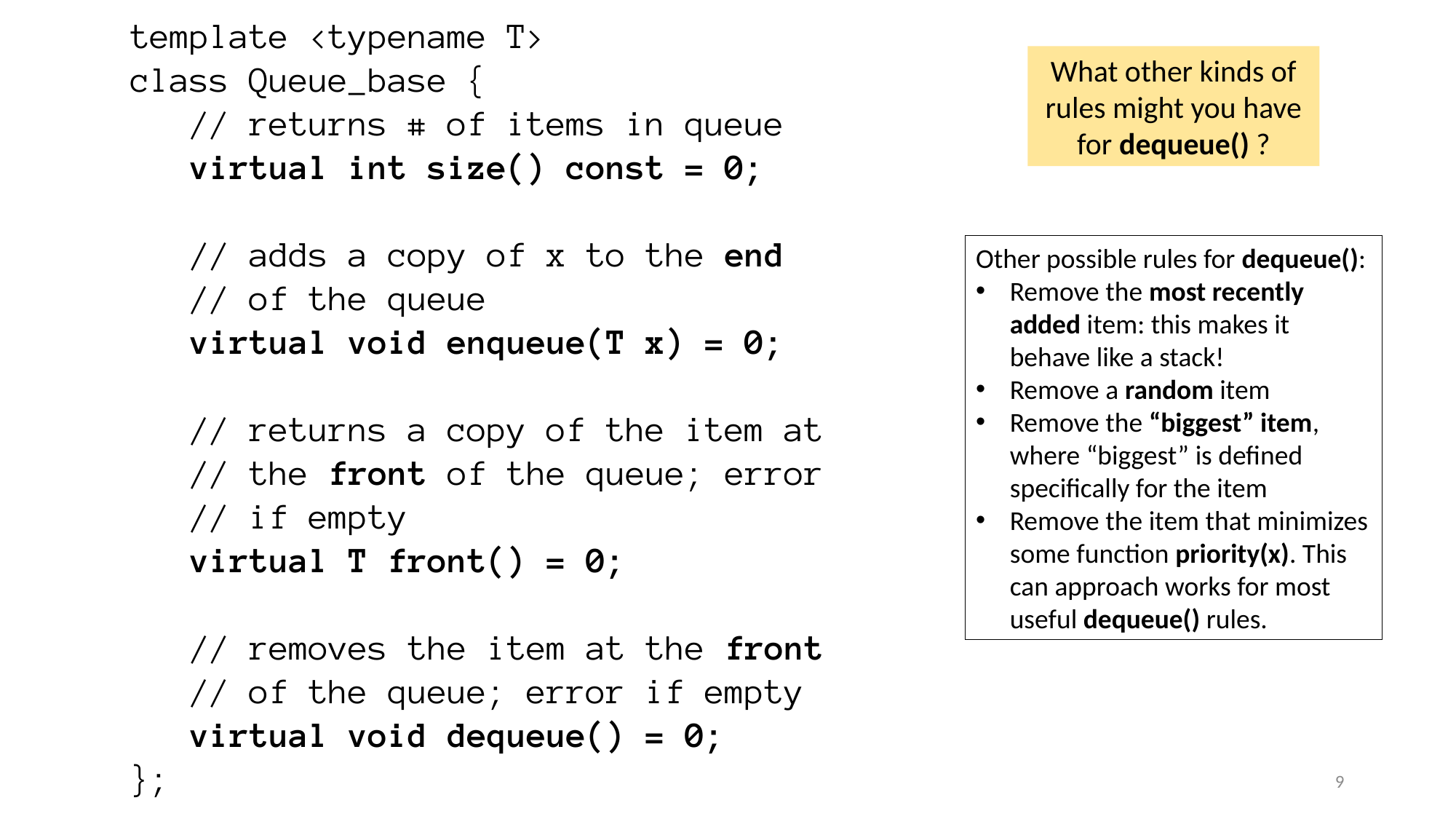

template <typename T>
class Queue_base {
   // returns # of items in queue
   virtual int size() const = 0;
   // adds a copy of x to the end
   // of the queue
   virtual void enqueue(T x) = 0;
   // returns a copy of the item at
   // the front of the queue; error
   // if empty
   virtual T front() = 0;

   // removes the item at the front
   // of the queue; error if empty
   virtual void dequeue() = 0;
};
What other kinds of rules might you have for dequeue() ?
Other possible rules for dequeue():
Remove the most recently added item: this makes it behave like a stack!
Remove a random item
Remove the “biggest” item, where “biggest” is defined specifically for the item
Remove the item that minimizes some function priority(x). This can approach works for most useful dequeue() rules.
9